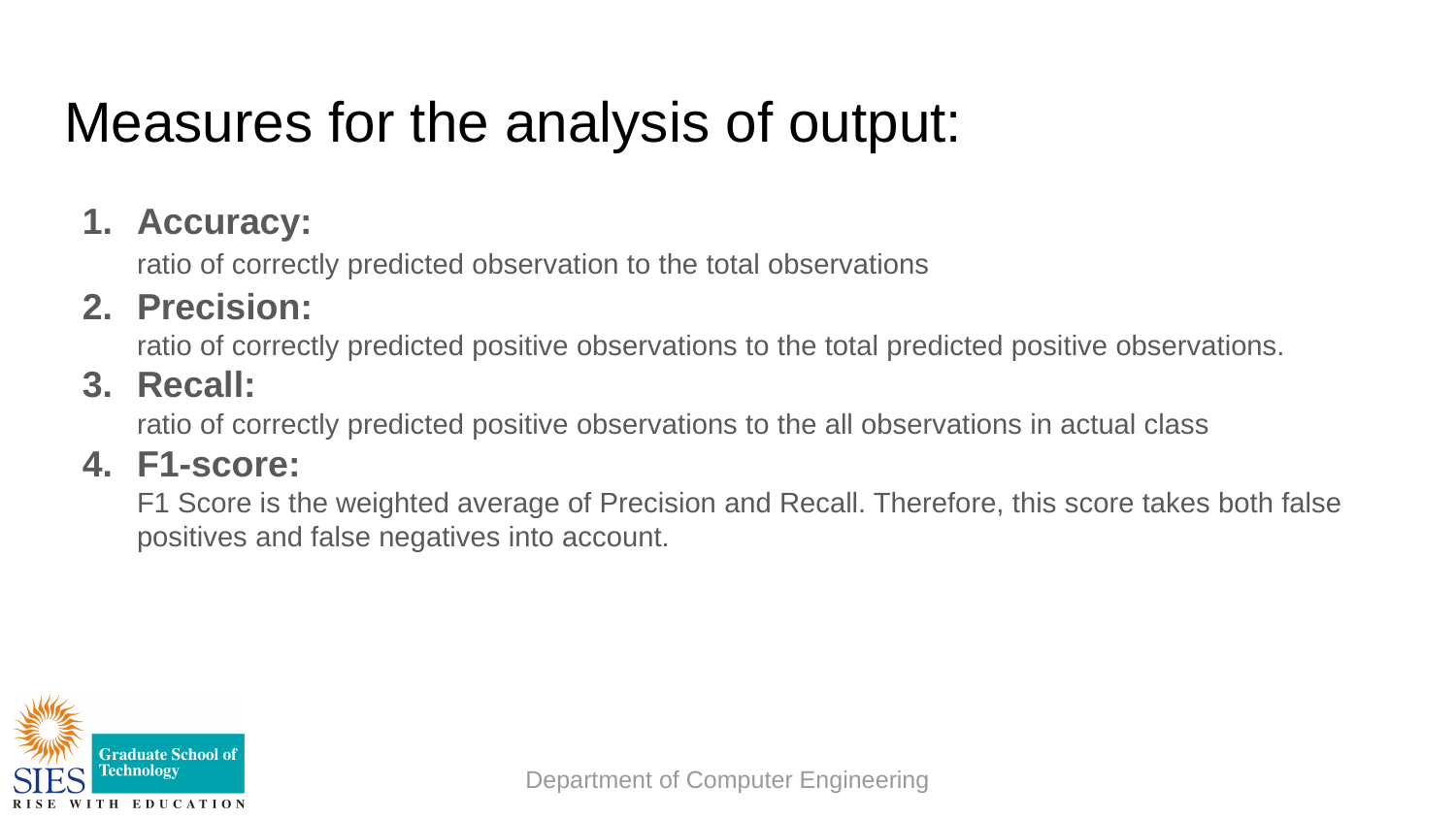

# Measures for the analysis of output:
Accuracy:
ratio of correctly predicted observation to the total observations
Precision:
ratio of correctly predicted positive observations to the total predicted positive observations.
Recall:
ratio of correctly predicted positive observations to the all observations in actual class
F1-score:
F1 Score is the weighted average of Precision and Recall. Therefore, this score takes both false positives and false negatives into account.